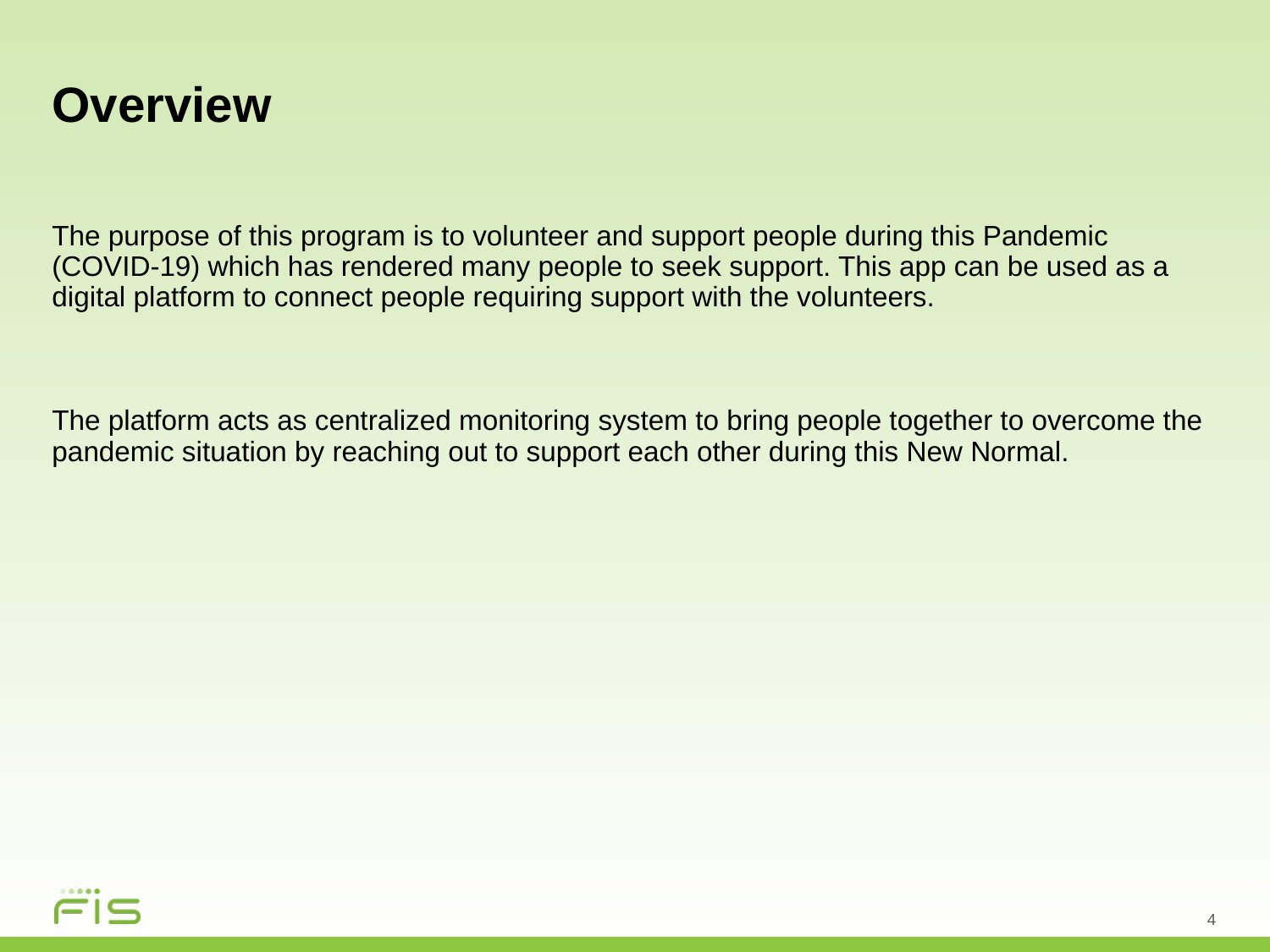

# Overview

The purpose of this program is to volunteer and support people during this Pandemic (COVID-19) which has rendered many people to seek support. This app can be used as a digital platform to connect people requiring support with the volunteers.

The platform acts as centralized monitoring system to bring people together to overcome the pandemic situation by reaching out to support each other during this New Normal.

4